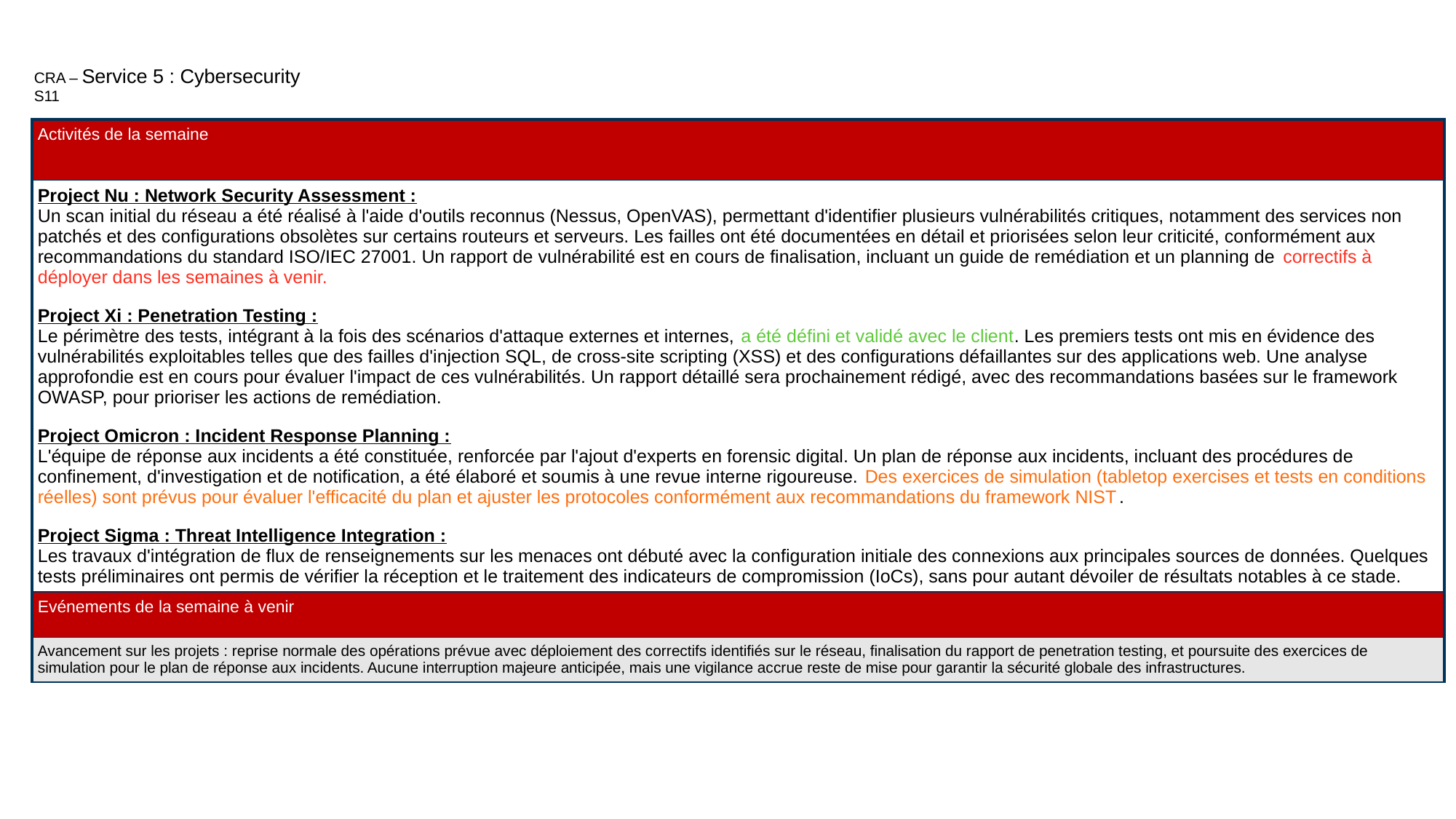

CRA – Service 5 : Cybersecurity
S11
| Activités de la semaine |
| --- |
| Project Nu : Network Security Assessment : Un scan initial du réseau a été réalisé à l'aide d'outils reconnus (Nessus, OpenVAS), permettant d'identifier plusieurs vulnérabilités critiques, notamment des services non patchés et des configurations obsolètes sur certains routeurs et serveurs. Les failles ont été documentées en détail et priorisées selon leur criticité, conformément aux recommandations du standard ISO/IEC 27001. Un rapport de vulnérabilité est en cours de finalisation, incluant un guide de remédiation et un planning de correctifs à déployer dans les semaines à venir. Project Xi : Penetration Testing : Le périmètre des tests, intégrant à la fois des scénarios d'attaque externes et internes, a été défini et validé avec le client. Les premiers tests ont mis en évidence des vulnérabilités exploitables telles que des failles d'injection SQL, de cross-site scripting (XSS) et des configurations défaillantes sur des applications web. Une analyse approfondie est en cours pour évaluer l'impact de ces vulnérabilités. Un rapport détaillé sera prochainement rédigé, avec des recommandations basées sur le framework OWASP, pour prioriser les actions de remédiation. Project Omicron : Incident Response Planning : L'équipe de réponse aux incidents a été constituée, renforcée par l'ajout d'experts en forensic digital. Un plan de réponse aux incidents, incluant des procédures de confinement, d'investigation et de notification, a été élaboré et soumis à une revue interne rigoureuse. Des exercices de simulation (tabletop exercises et tests en conditions réelles) sont prévus pour évaluer l'efficacité du plan et ajuster les protocoles conformément aux recommandations du framework NIST. Project Sigma : Threat Intelligence Integration : Les travaux d'intégration de flux de renseignements sur les menaces ont débuté avec la configuration initiale des connexions aux principales sources de données. Quelques tests préliminaires ont permis de vérifier la réception et le traitement des indicateurs de compromission (IoCs), sans pour autant dévoiler de résultats notables à ce stade. |
| Evénements de la semaine à venir |
| Avancement sur les projets : reprise normale des opérations prévue avec déploiement des correctifs identifiés sur le réseau, finalisation du rapport de penetration testing, et poursuite des exercices de simulation pour le plan de réponse aux incidents. Aucune interruption majeure anticipée, mais une vigilance accrue reste de mise pour garantir la sécurité globale des infrastructures. |